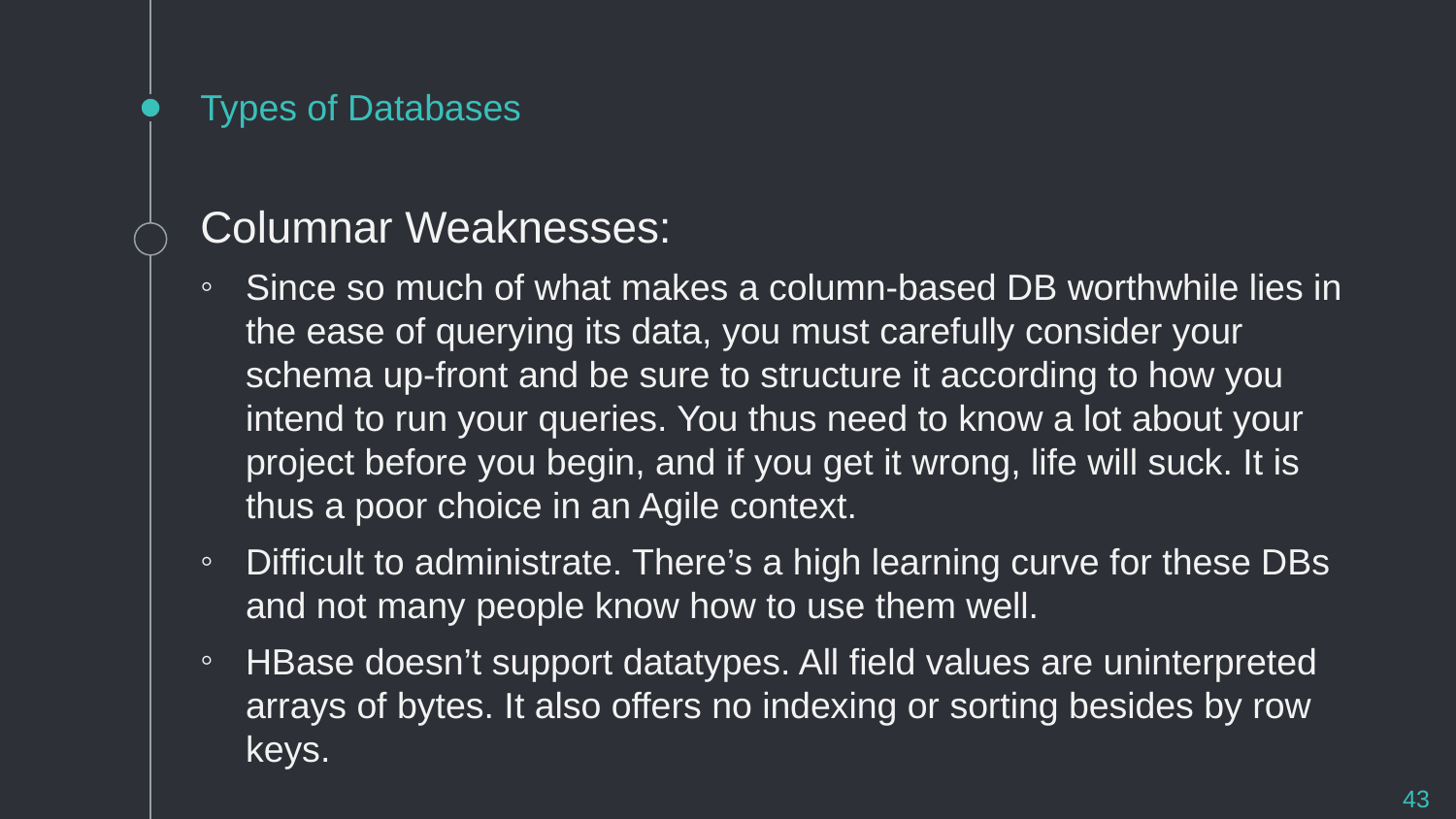

# Types of Databases
Columnar Weaknesses:
Since so much of what makes a column-based DB worthwhile lies in the ease of querying its data, you must carefully consider your schema up-front and be sure to structure it according to how you intend to run your queries. You thus need to know a lot about your project before you begin, and if you get it wrong, life will suck. It is thus a poor choice in an Agile context.
Difficult to administrate. There’s a high learning curve for these DBs and not many people know how to use them well.
HBase doesn’t support datatypes. All field values are uninterpreted arrays of bytes. It also offers no indexing or sorting besides by row keys.
43